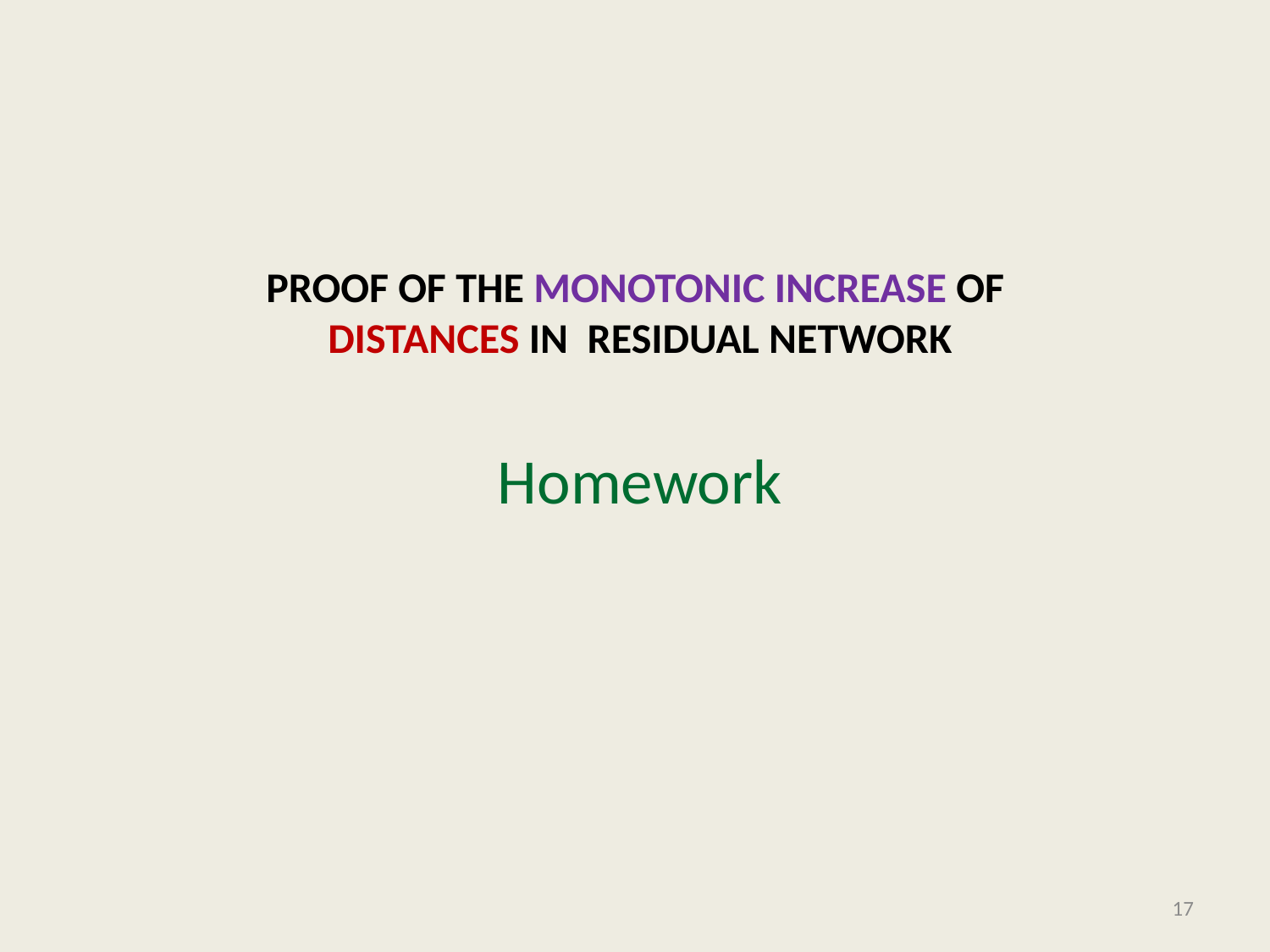

# Proof of the monotonic increase of distanceS in  residual network
Homework

17